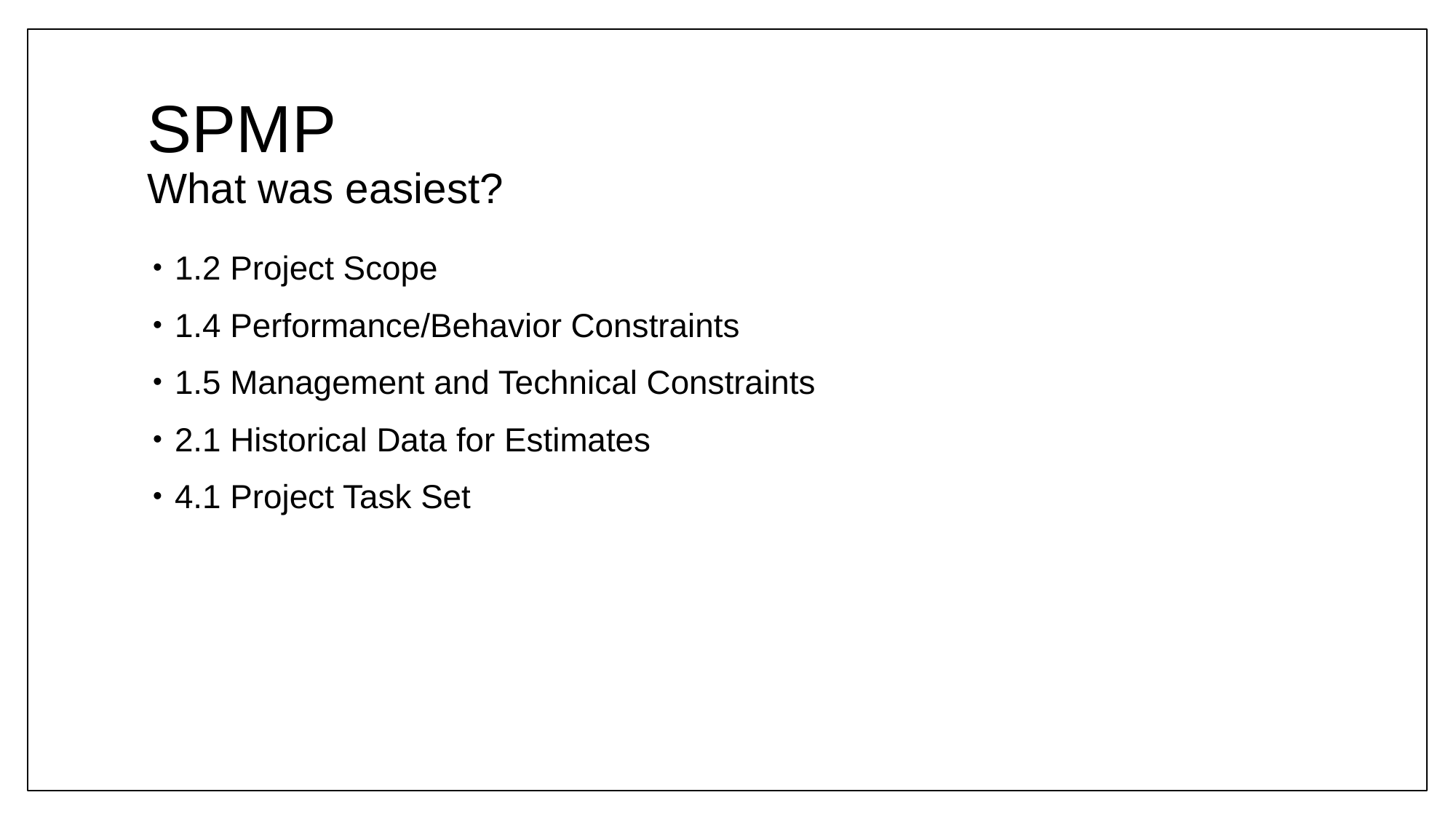

# SPMP What was easiest?
1.2 Project Scope
1.4 Performance/Behavior Constraints
1.5 Management and Technical Constraints
2.1 Historical Data for Estimates
4.1 Project Task Set